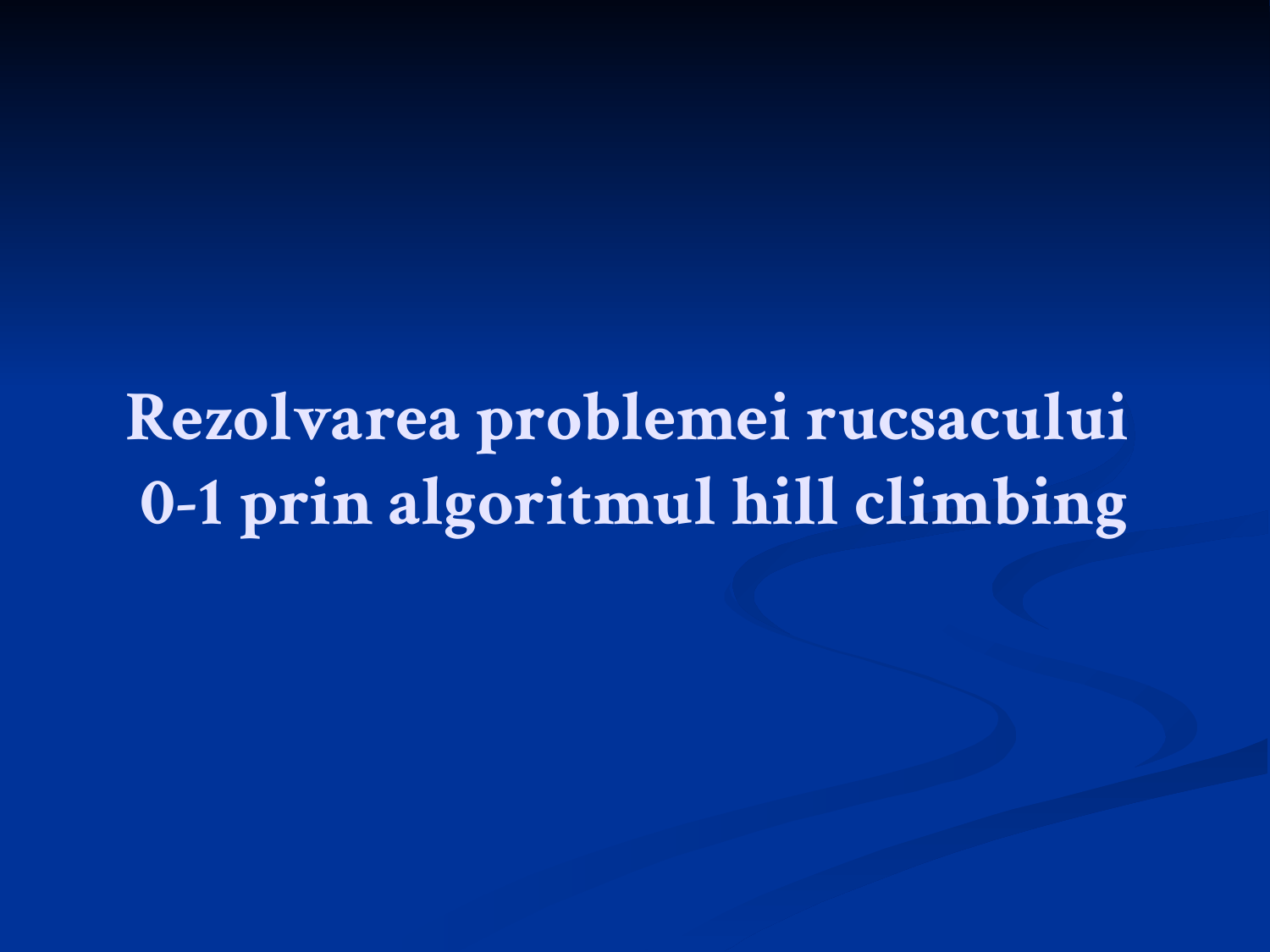

# Rezolvarea problemei rucsacului 0-1 prin algoritmul hill climbing